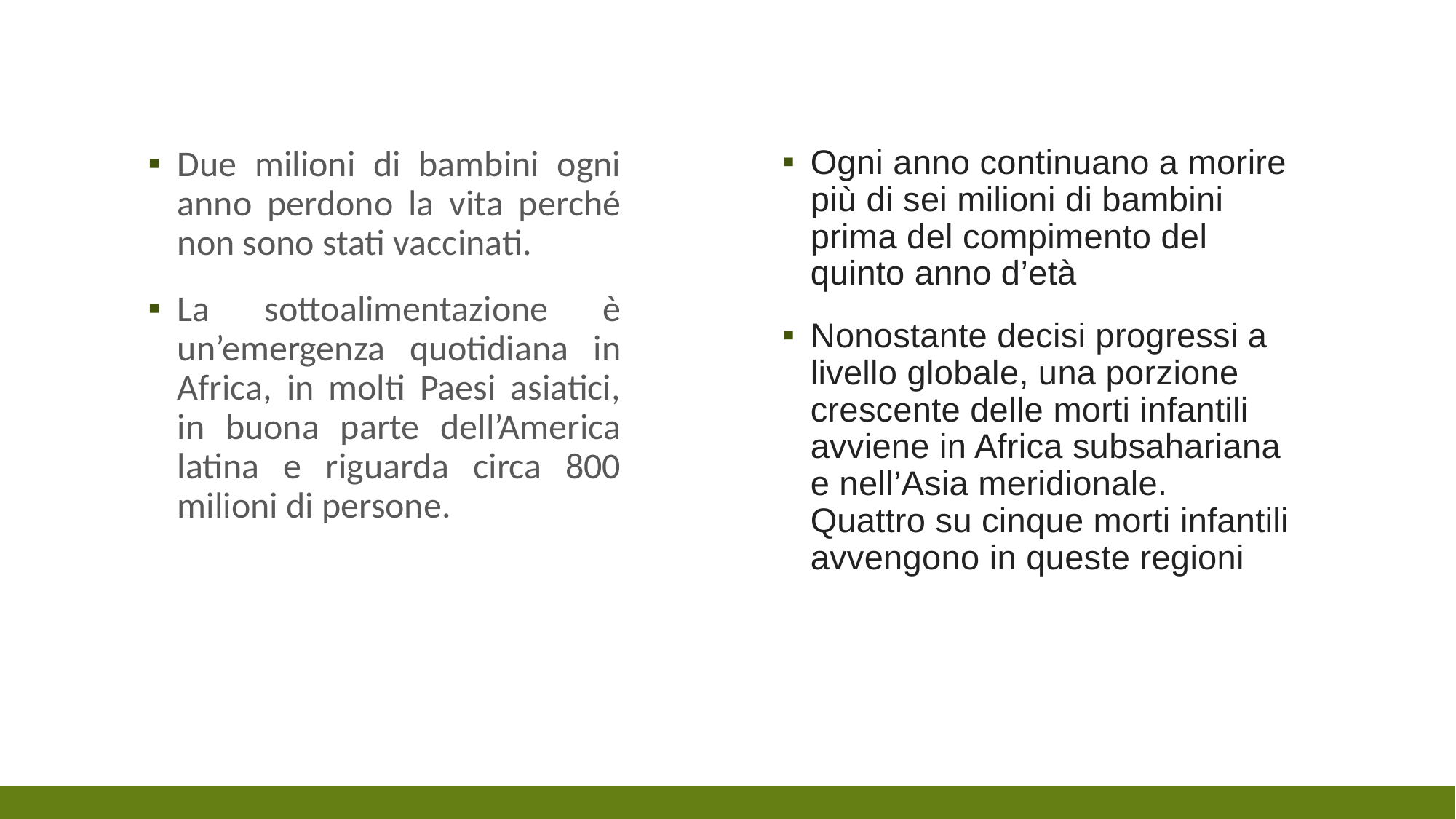

Ogni anno continuano a morire più di sei milioni di bambini prima del compimento del quinto anno d’età
Nonostante decisi progressi a livello globale, una porzione crescente delle morti infantili avviene in Africa subsahariana e nell’Asia meridionale. Quattro su cinque morti infantili avvengono in queste regioni
Due milioni di bambini ogni anno perdono la vita perché non sono stati vaccinati.
La sottoalimentazione è un’emergenza quotidiana in Africa, in molti Paesi asiatici, in buona parte dell’America latina e riguarda circa 800 milioni di persone.